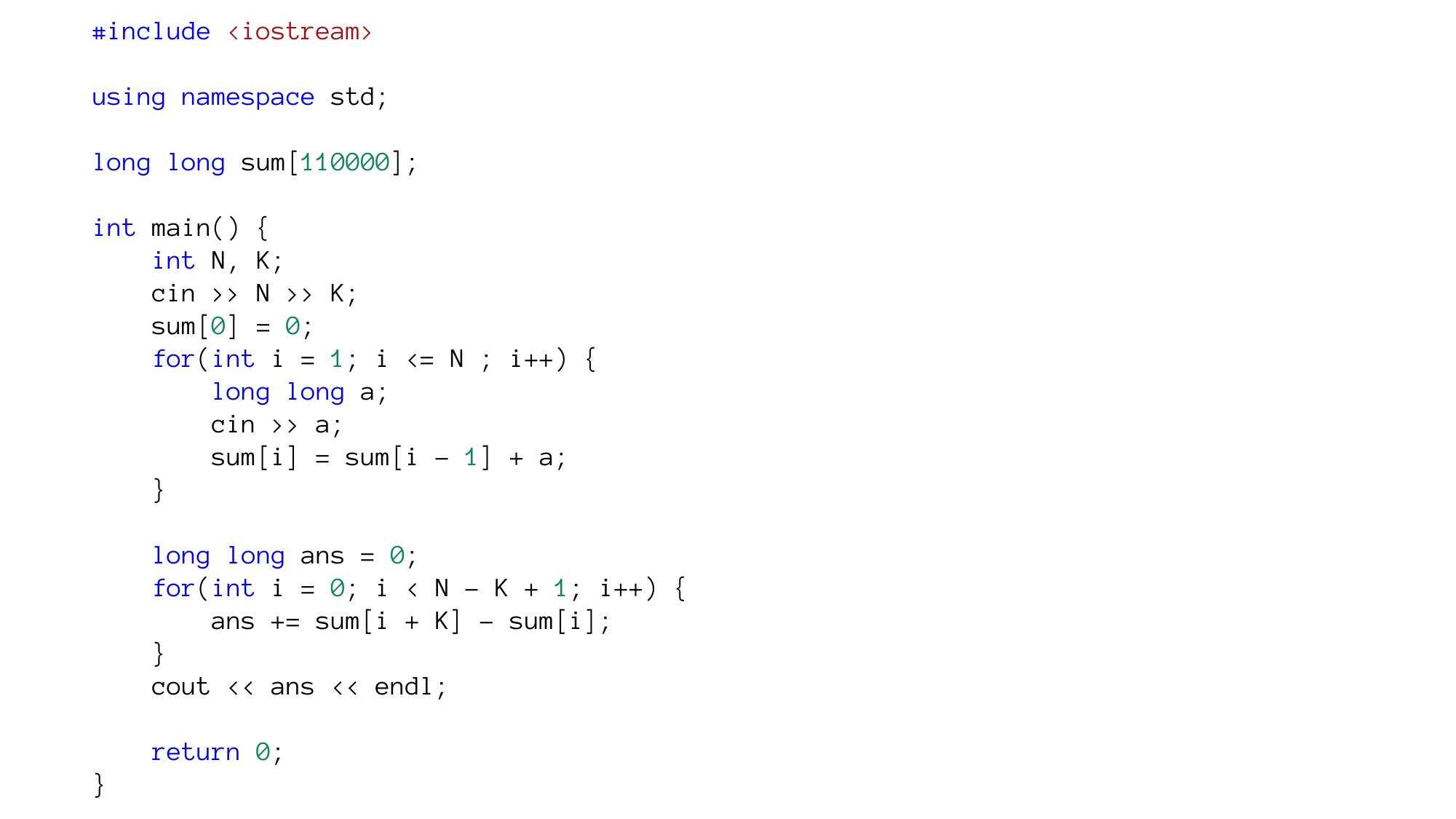

#include <iostream>
using namespace std;
long long sum[110000];
int main() {
    int N, K;
    cin >> N >> K;
    sum[0] = 0;
    for(int i = 1; i <= N ; i++) {
        long long a;
        cin >> a;
        sum[i] = sum[i - 1] + a;
    }

    long long ans = 0;
    for(int i = 0; i < N - K + 1; i++) {
        ans += sum[i + K] - sum[i];
    }
    cout << ans << endl;
    return 0;
}